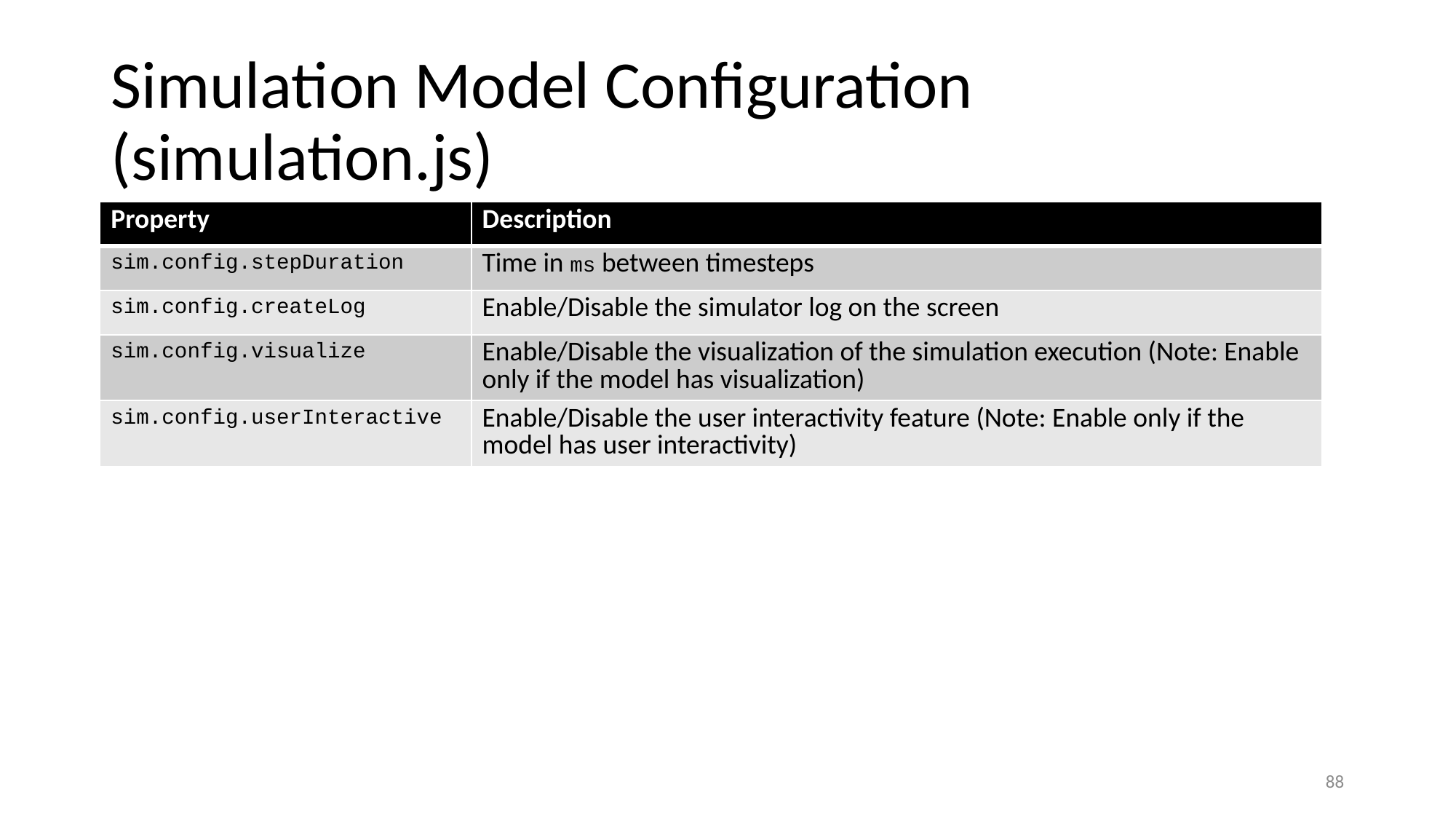

# Simulation Model Configuration (simulation.js)
| Property | Description |
| --- | --- |
| sim.config.stepDuration | Time in ms between timesteps |
| sim.config.createLog | Enable/Disable the simulator log on the screen |
| sim.config.visualize | Enable/Disable the visualization of the simulation execution (Note: Enable only if the model has visualization) |
| sim.config.userInteractive | Enable/Disable the user interactivity feature (Note: Enable only if the model has user interactivity) |
88